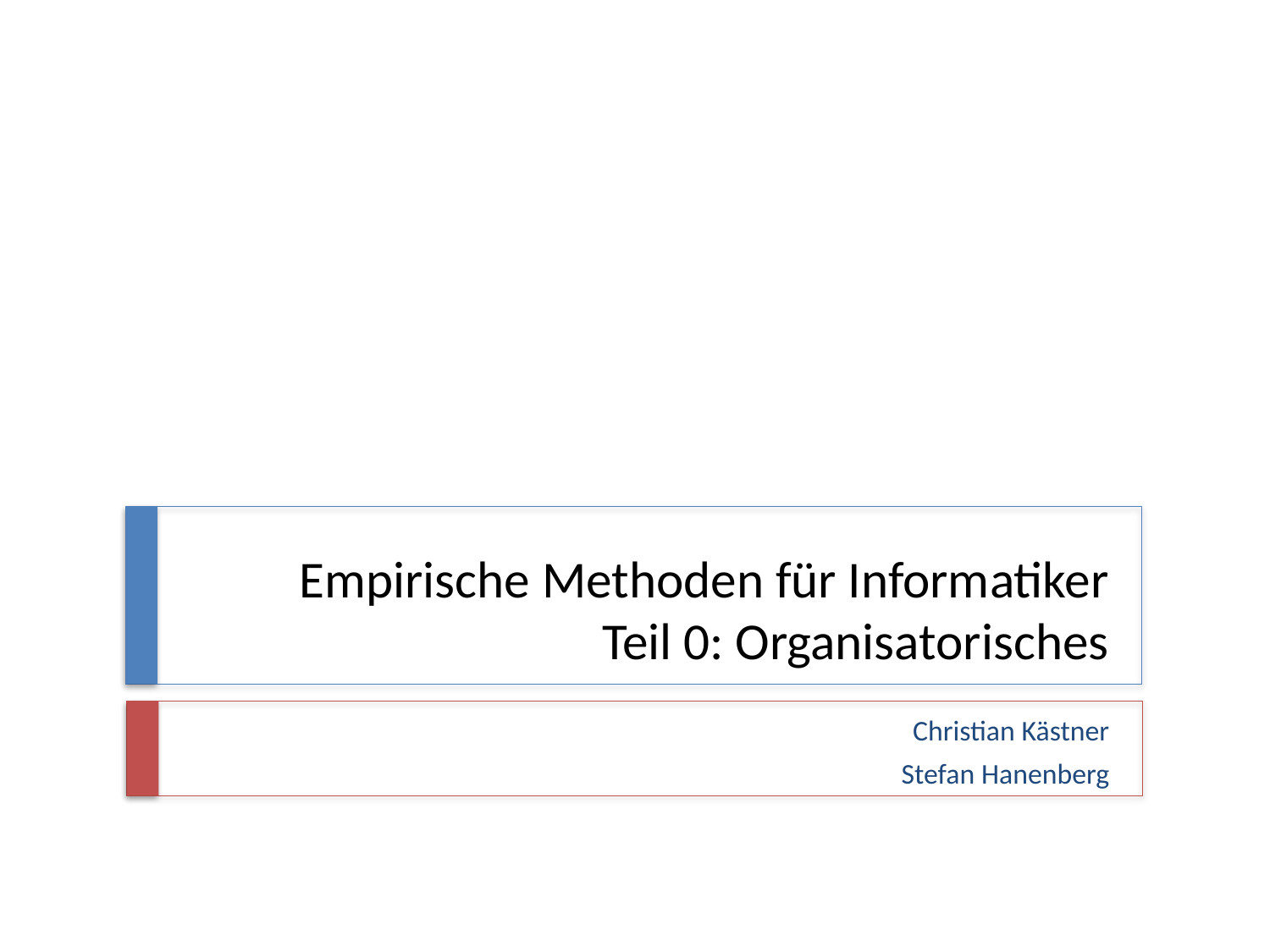

# Empirische Methoden für Informatiker Teil 0: Organisatorisches
Christian Kästner
Stefan Hanenberg